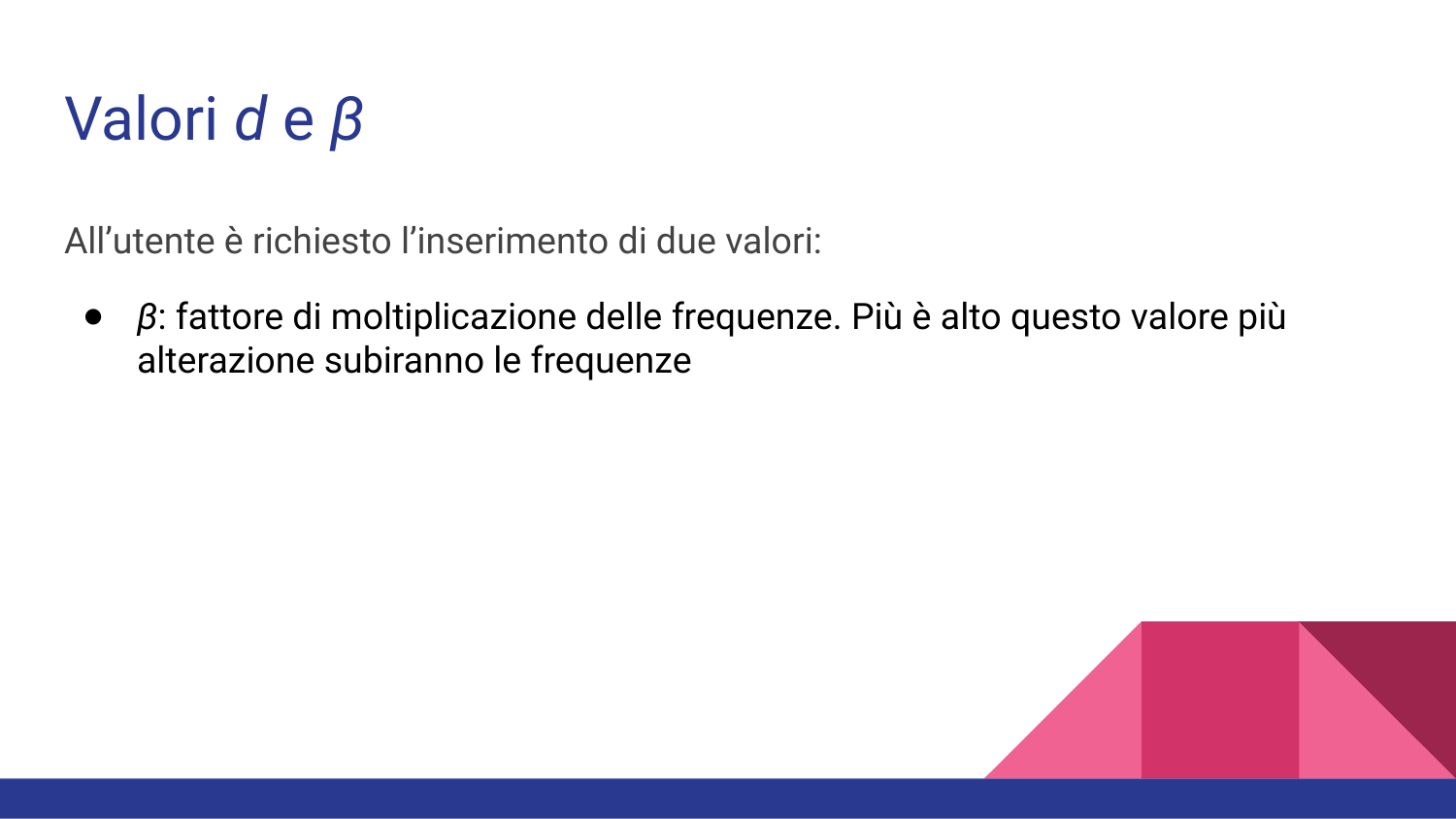

# Valori d e β
All’utente è richiesto l’inserimento di due valori:
β: fattore di moltiplicazione delle frequenze. Più è alto questo valore più alterazione subiranno le frequenze